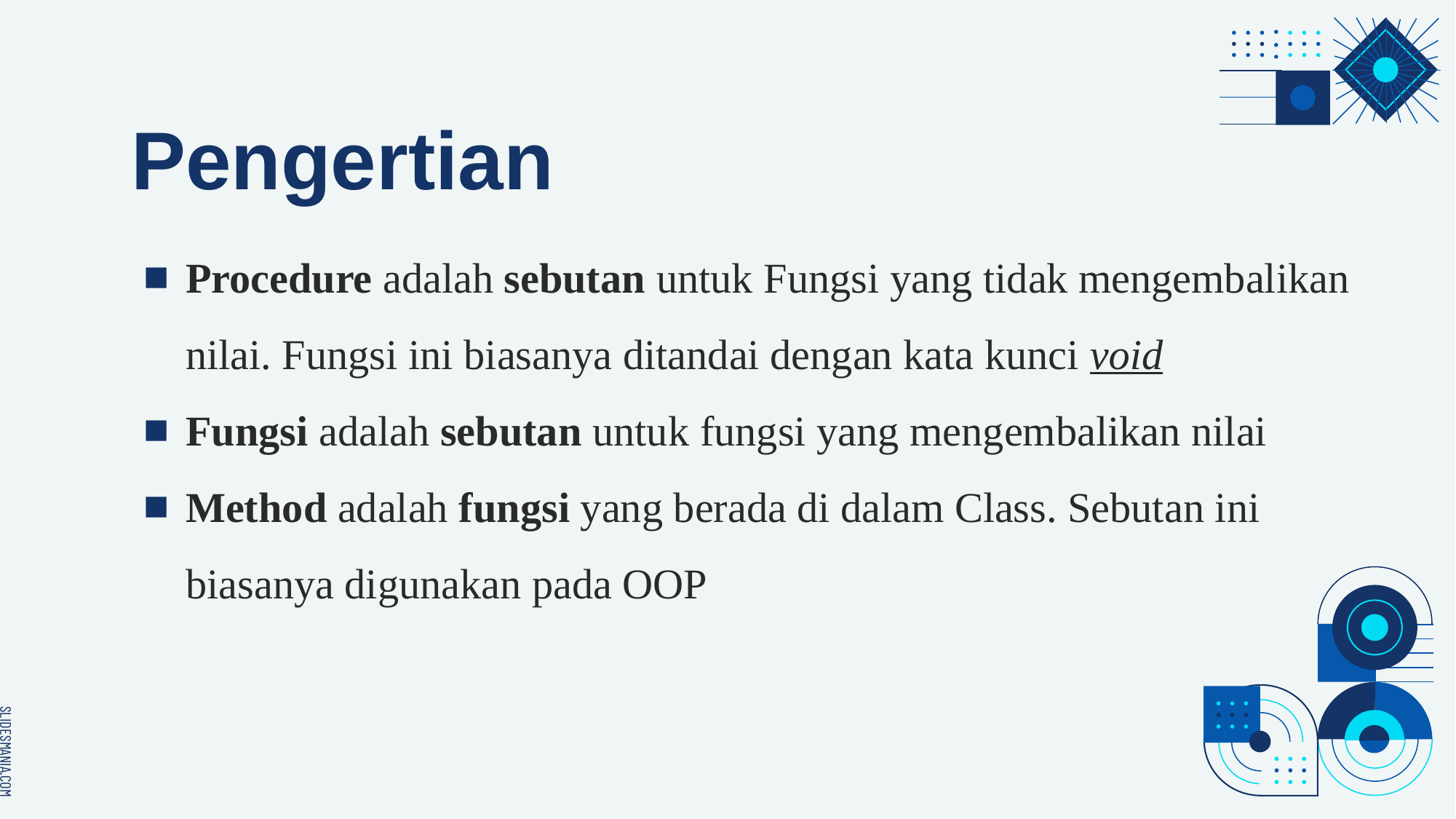

# Pengertian
Procedure adalah sebutan untuk Fungsi yang tidak mengembalikan nilai. Fungsi ini biasanya ditandai dengan kata kunci void
Fungsi adalah sebutan untuk fungsi yang mengembalikan nilai
Method adalah fungsi yang berada di dalam Class. Sebutan ini biasanya digunakan pada OOP